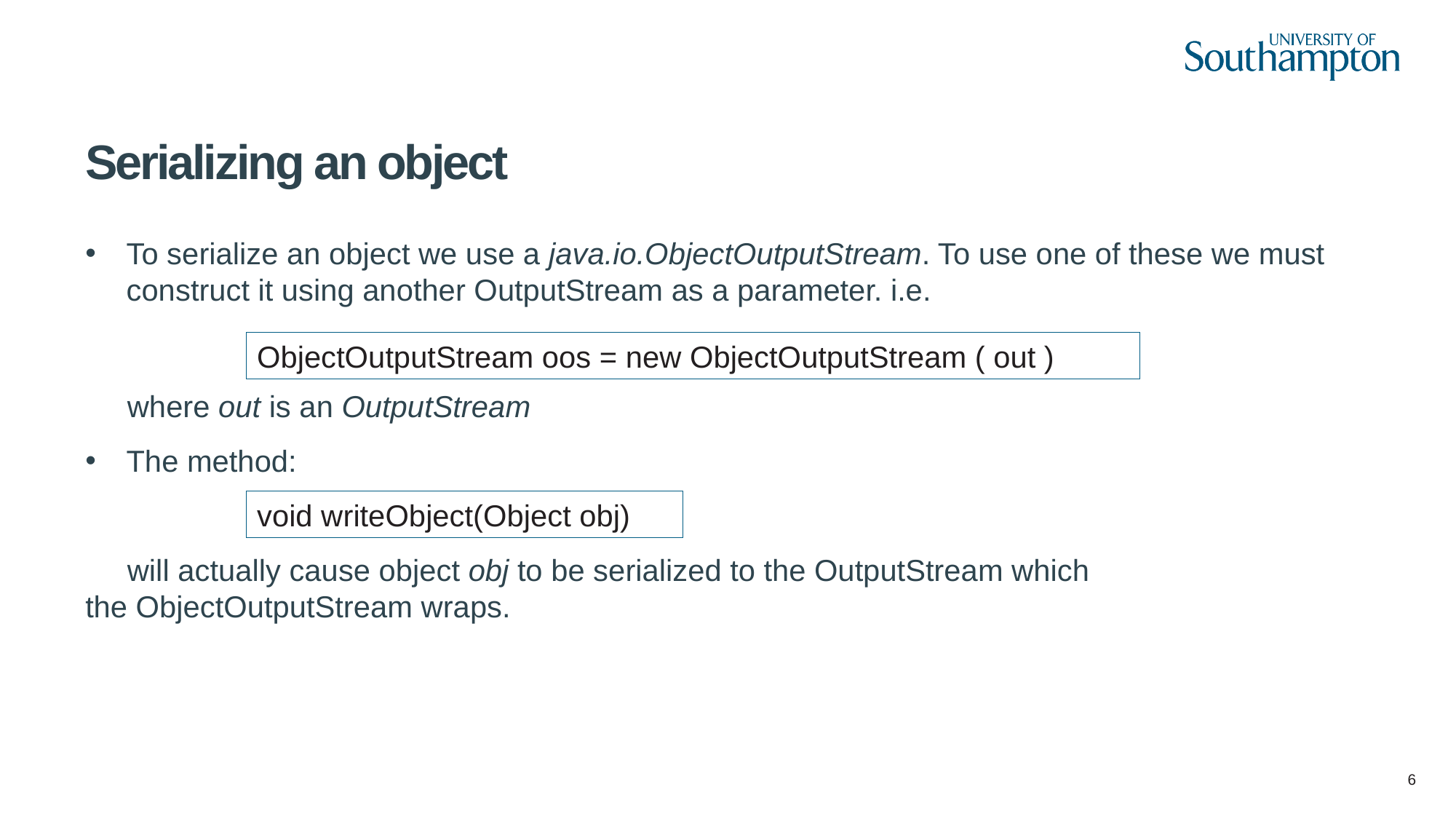

# Serializing an object
To serialize an object we use a java.io.ObjectOutputStream. To use one of these we must construct it using another OutputStream as a parameter. i.e.

     where out is an OutputStream
The method:

     will actually cause object obj to be serialized to the OutputStream which the ObjectOutputStream wraps.
ObjectOutputStream oos = new ObjectOutputStream ( out )
void writeObject(Object obj)